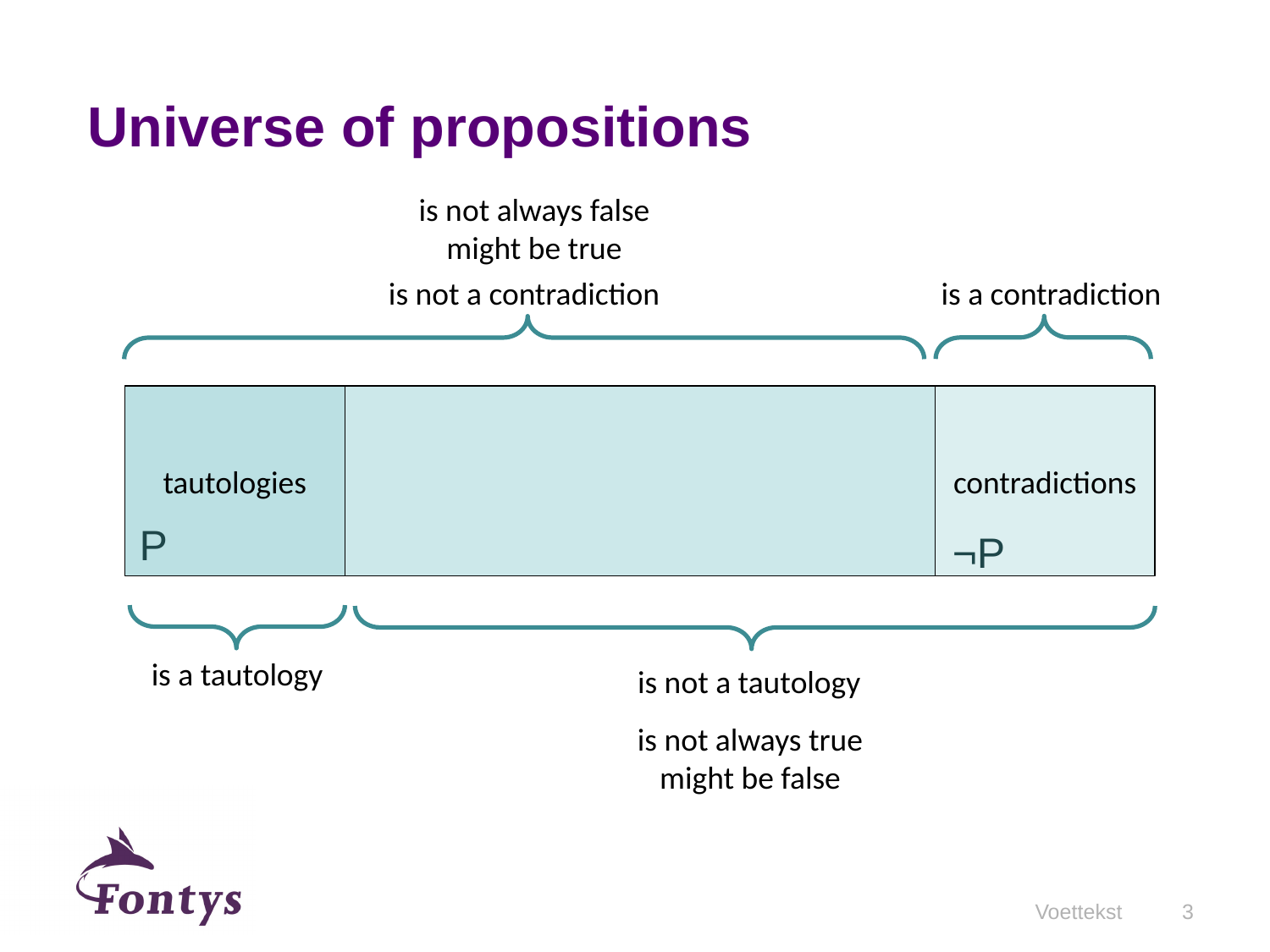

# Universe of propositions
is not always false
might be true

is not a contradiction
is a contradiction
tautologies

contradictions
P

¬P
is a tautology
is not a tautology
is not always true
might be false
Voettekst
3